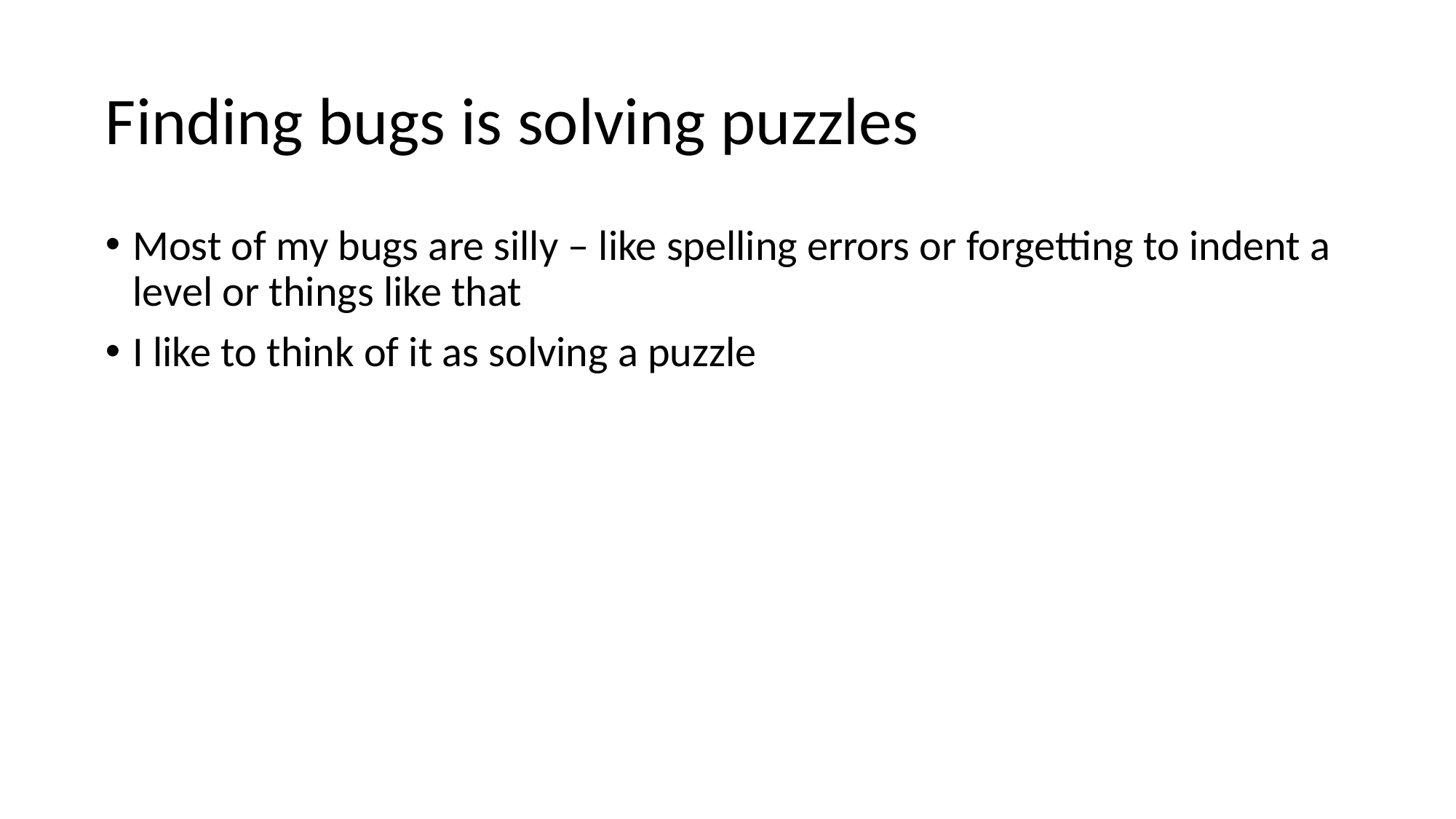

# Finding bugs is solving puzzles
Most of my bugs are silly – like spelling errors or forgetting to indent a level or things like that
I like to think of it as solving a puzzle